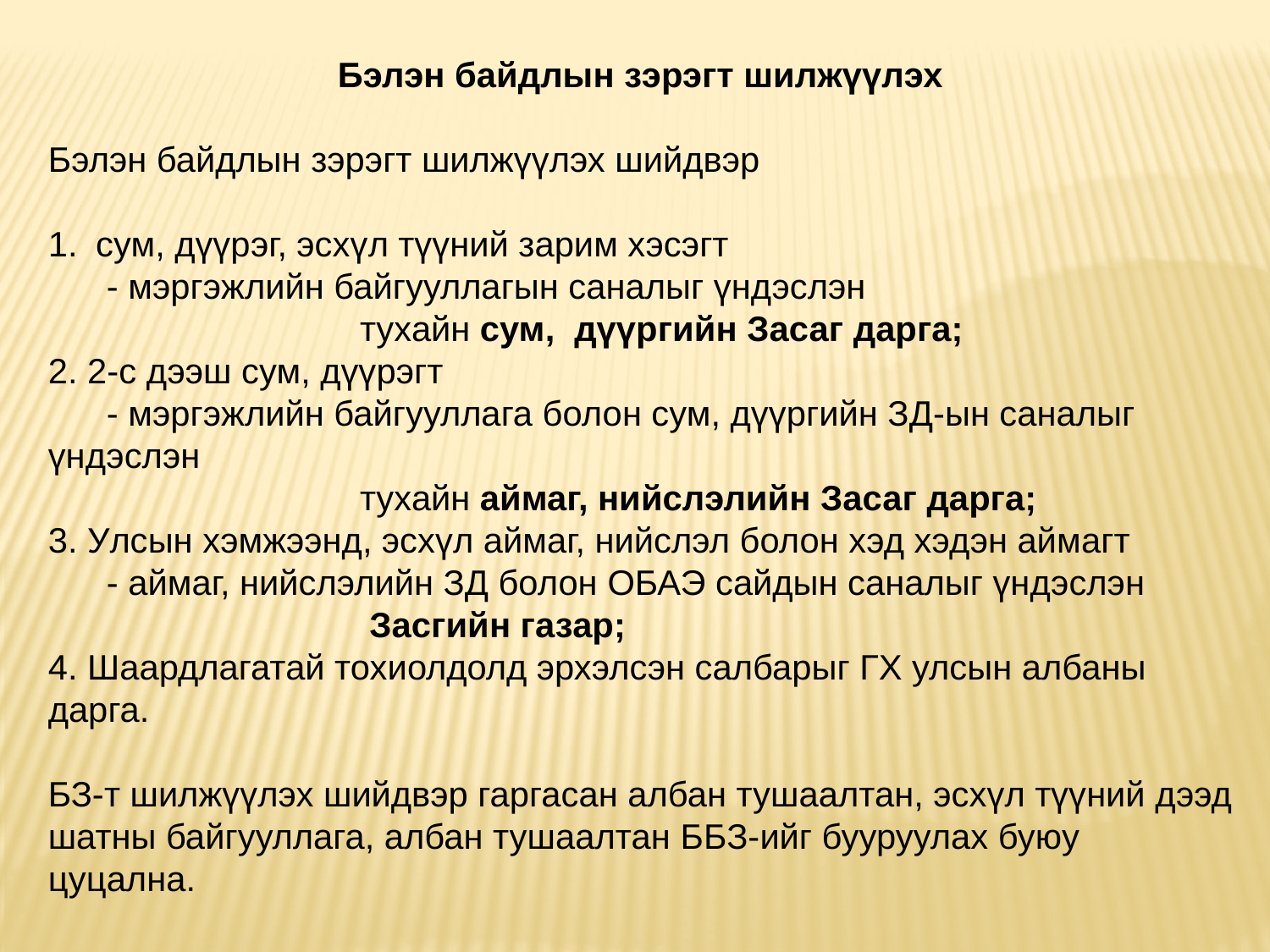

Бэлэн байдлын зэрэгт шилжүүлэх

Бэлэн байдлын зэрэгт шилжүүлэх шийдвэр

сум, дүүрэг, эсхүл түүний зарим хэсэгт
      - мэргэжлийн байгууллагын саналыг үндэслэн
                                тухайн сум,  дүүргийн Засаг дарга;
2. 2-с дээш сум, дүүрэгт
      - мэргэжлийн байгууллага болон сум, дүүргийн ЗД-ын саналыг үндэслэн
                                тухайн аймаг, нийслэлийн Засаг дарга;
3. Улсын хэмжээнд, эсхүл аймаг, нийслэл болон хэд хэдэн аймагт
      - аймаг, нийслэлийн ЗД болон ОБАЭ сайдын саналыг үндэслэн
                                 Засгийн газар;
4. Шаардлагатай тохиолдолд эрхэлсэн салбарыг ГХ улсын албаны дарга.

БЗ-т шилжүүлэх шийдвэр гаргасан албан тушаалтан, эсхүл түүний дээд шатны байгууллага, албан тушаалтан ББЗ-ийг бууруулах буюу  цуцална.